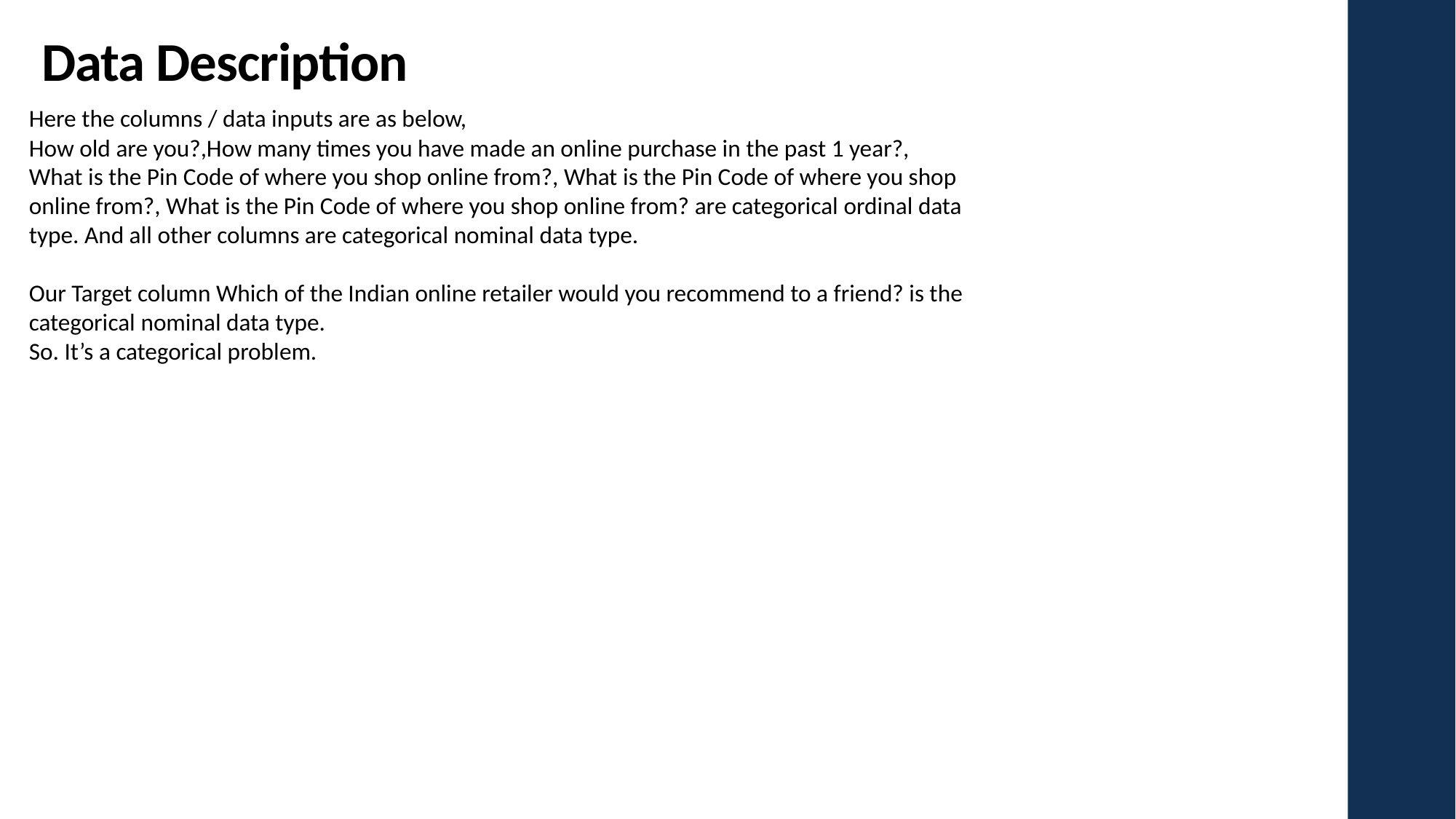

Data Description
Here the columns / data inputs are as below,
How old are you?,How many times you have made an online purchase in the past 1 year?,
What is the Pin Code of where you shop online from?, What is the Pin Code of where you shop online from?, What is the Pin Code of where you shop online from? are categorical ordinal data type. And all other columns are categorical nominal data type.

Our Target column Which of the Indian online retailer would you recommend to a friend? is the categorical nominal data type.
So. It’s a categorical problem.